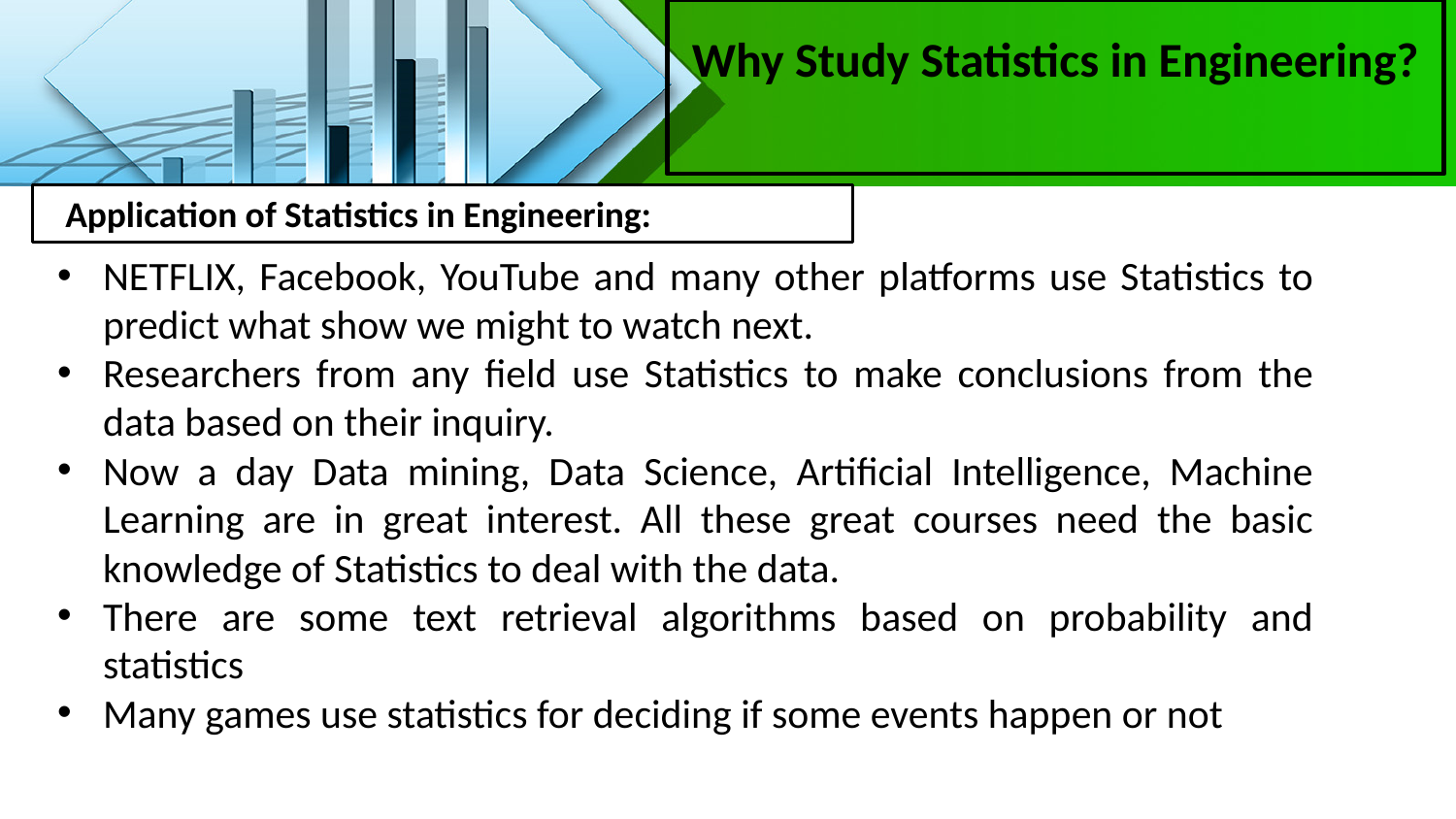

Why Study Statistics in Engineering?
Application of Statistics in Engineering:
NETFLIX, Facebook, YouTube and many other platforms use Statistics to predict what show we might to watch next.
Researchers from any field use Statistics to make conclusions from the data based on their inquiry.
Now a day Data mining, Data Science, Artificial Intelligence, Machine Learning are in great interest. All these great courses need the basic knowledge of Statistics to deal with the data.
There are some text retrieval algorithms based on probability and statistics
Many games use statistics for deciding if some events happen or not